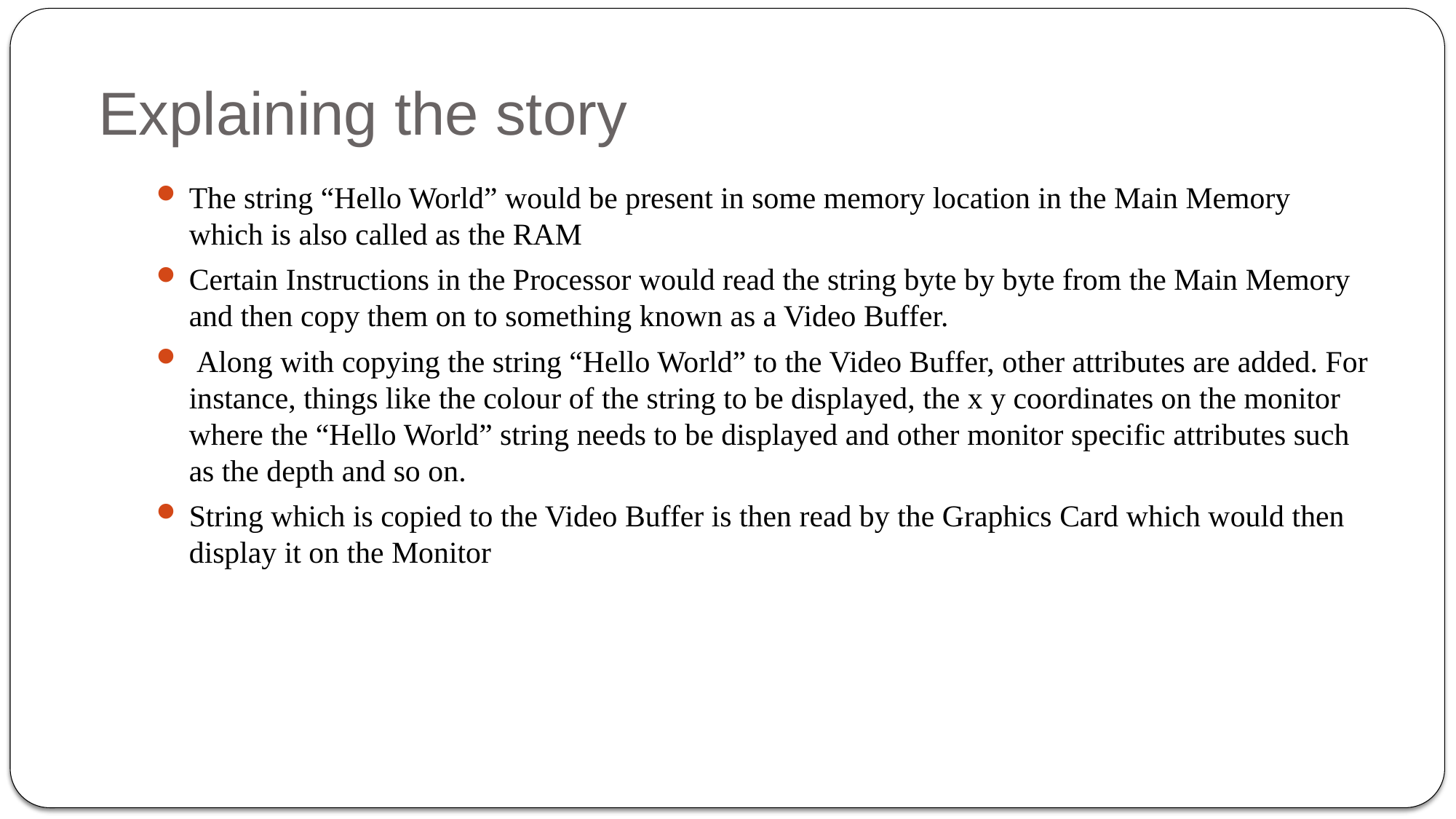

# Explaining the story
The string “Hello World” would be present in some memory location in the Main Memory which is also called as the RAM
Certain Instructions in the Processor would read the string byte by byte from the Main Memory  and then copy them on to something known as a Video Buffer.
 Along with copying the string “Hello World” to the Video Buffer, other attributes are added. For instance, things like the colour of the string to be displayed, the x y coordinates on the monitor where the “Hello World” string needs to be displayed and other monitor specific attributes such as the depth and so on.
String which is copied to the Video Buffer is then read by the Graphics Card which would then display it on the Monitor